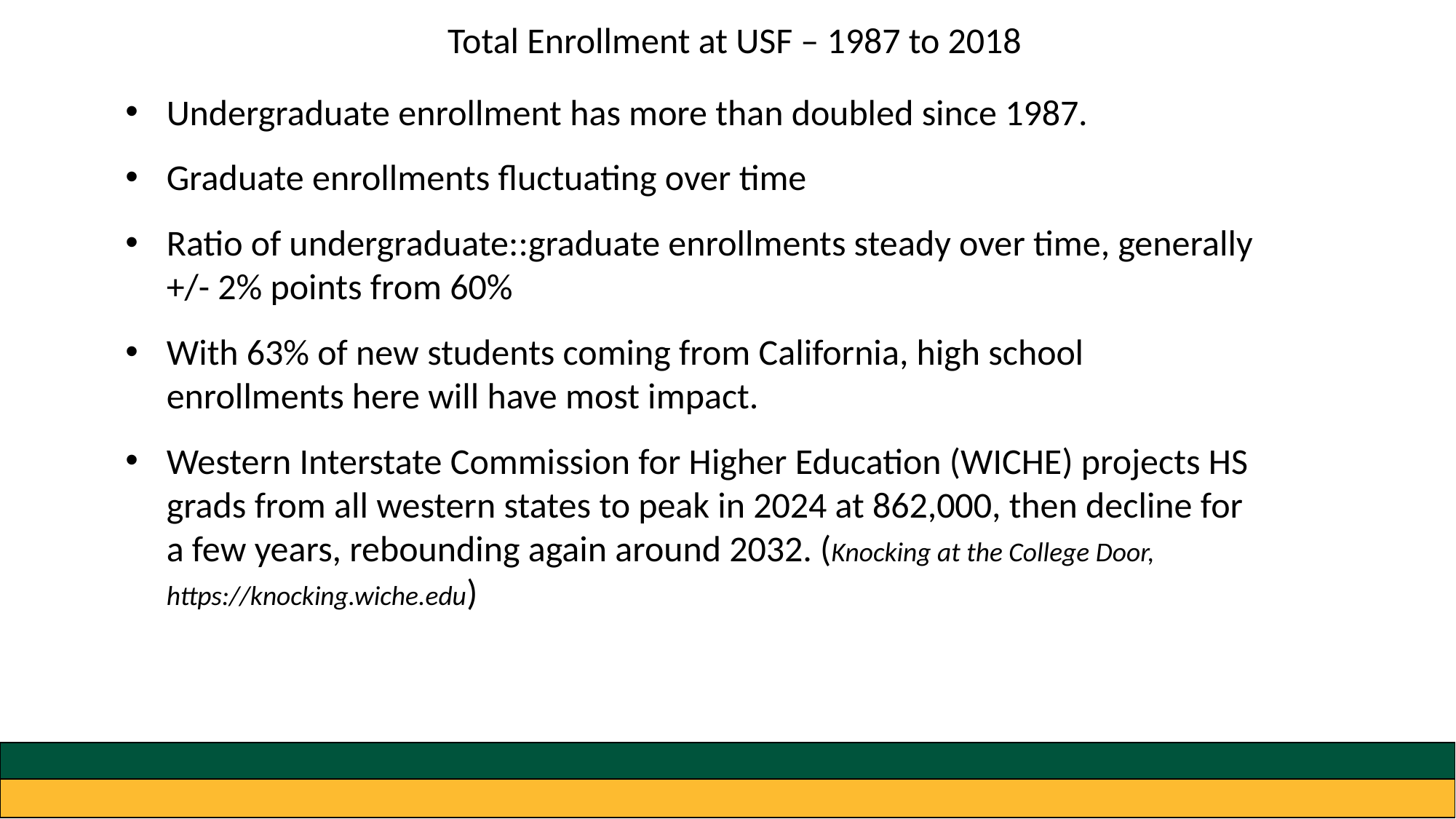

Total Enrollment at USF – 1987 to 2018
Undergraduate enrollment has more than doubled since 1987.

Graduate enrollments fluctuating over time

Ratio of undergraduate::graduate enrollments steady over time, generally +/- 2% points from 60%

With 63% of new students coming from California, high school enrollments here will have most impact.

Western Interstate Commission for Higher Education (WICHE) projects HS grads from all western states to peak in 2024 at 862,000, then decline for a few years, rebounding again around 2032. (Knocking at the College Door, https://knocking.wiche.edu)

#